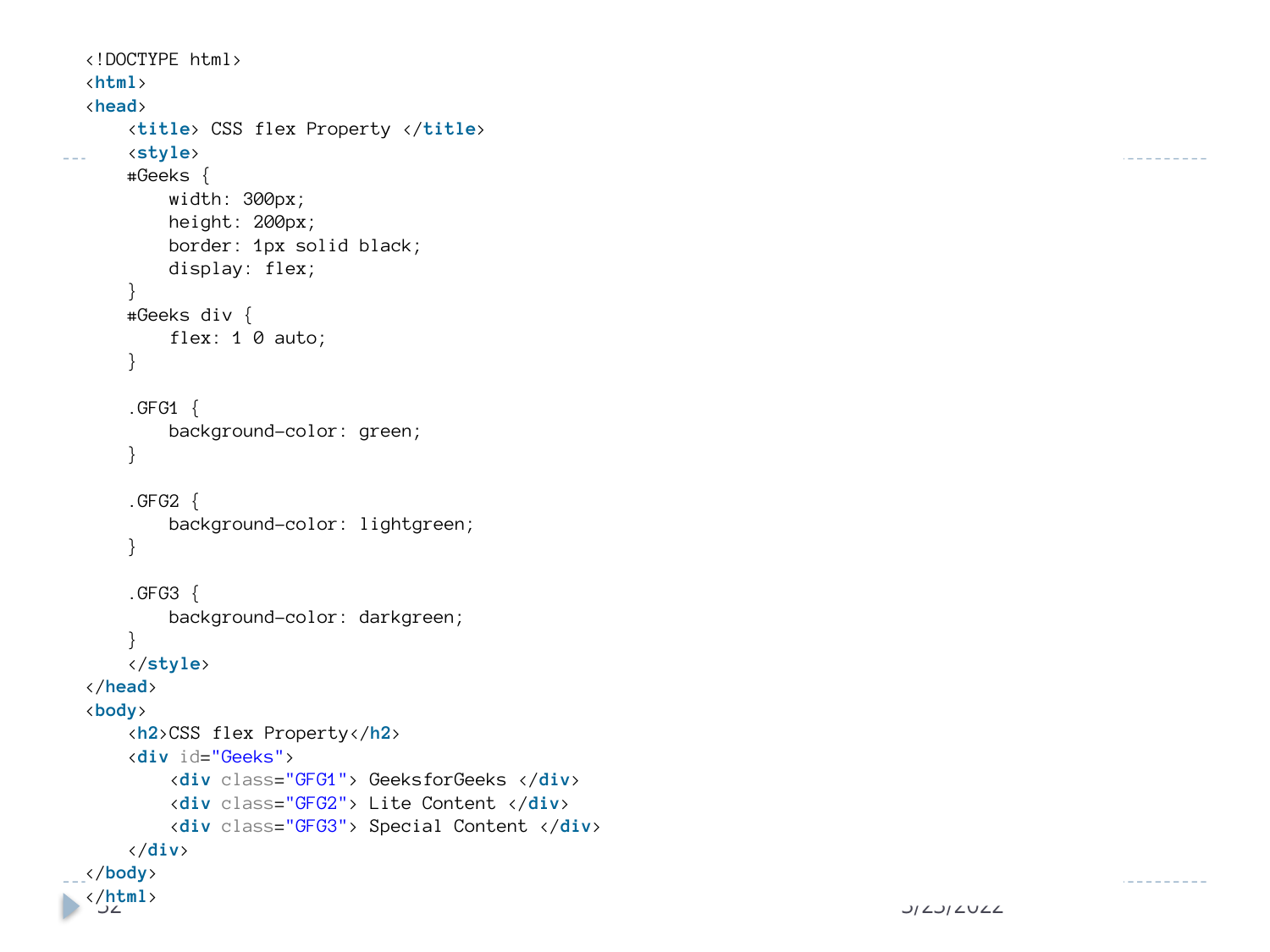

<!DOCTYPE html>
<html>
<head>
    <title> CSS flex Property </title>
    <style>
    #Geeks {
        width: 300px;
        height: 200px;
        border: 1px solid black;
        display: flex;
    }
    #Geeks div {
        flex: 1 0 auto;
    }

    .GFG1 {
        background-color: green;
    }

    .GFG2 {
        background-color: lightgreen;
    }

    .GFG3 {
        background-color: darkgreen;
    }
    </style>
</head>
<body>
    <h2>CSS flex Property</h2>
    <div id="Geeks">
        <div class="GFG1"> GeeksforGeeks </div>
        <div class="GFG2"> Lite Content </div>
        <div class="GFG3"> Special Content </div>
    </div>
</body>
</html>
32
3/23/2022